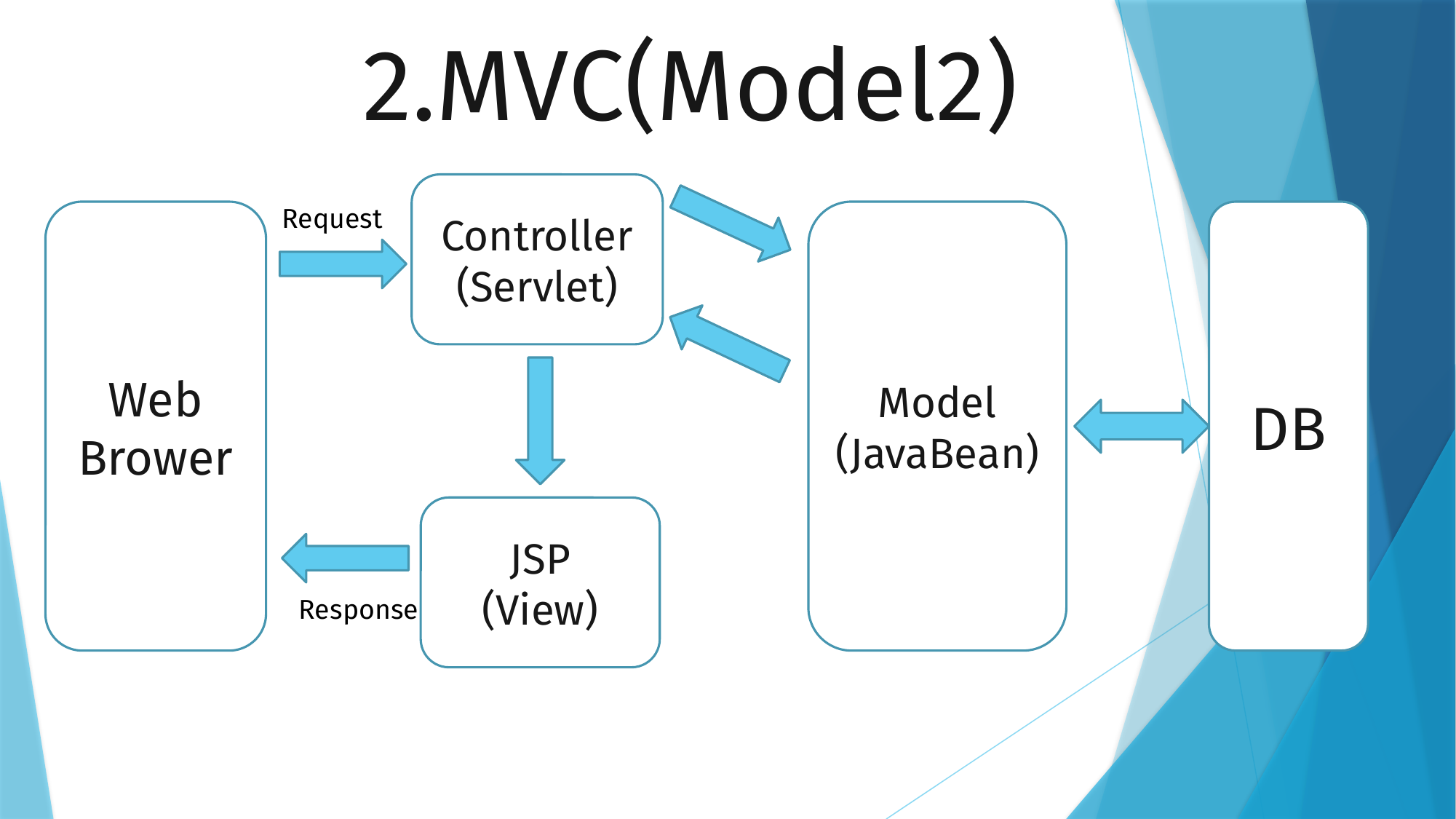

2.MVC(Model2)
Controller
(Servlet)
Request

Web
Brower
Model
(JavaBean)
DB

JSP
(View)

Response